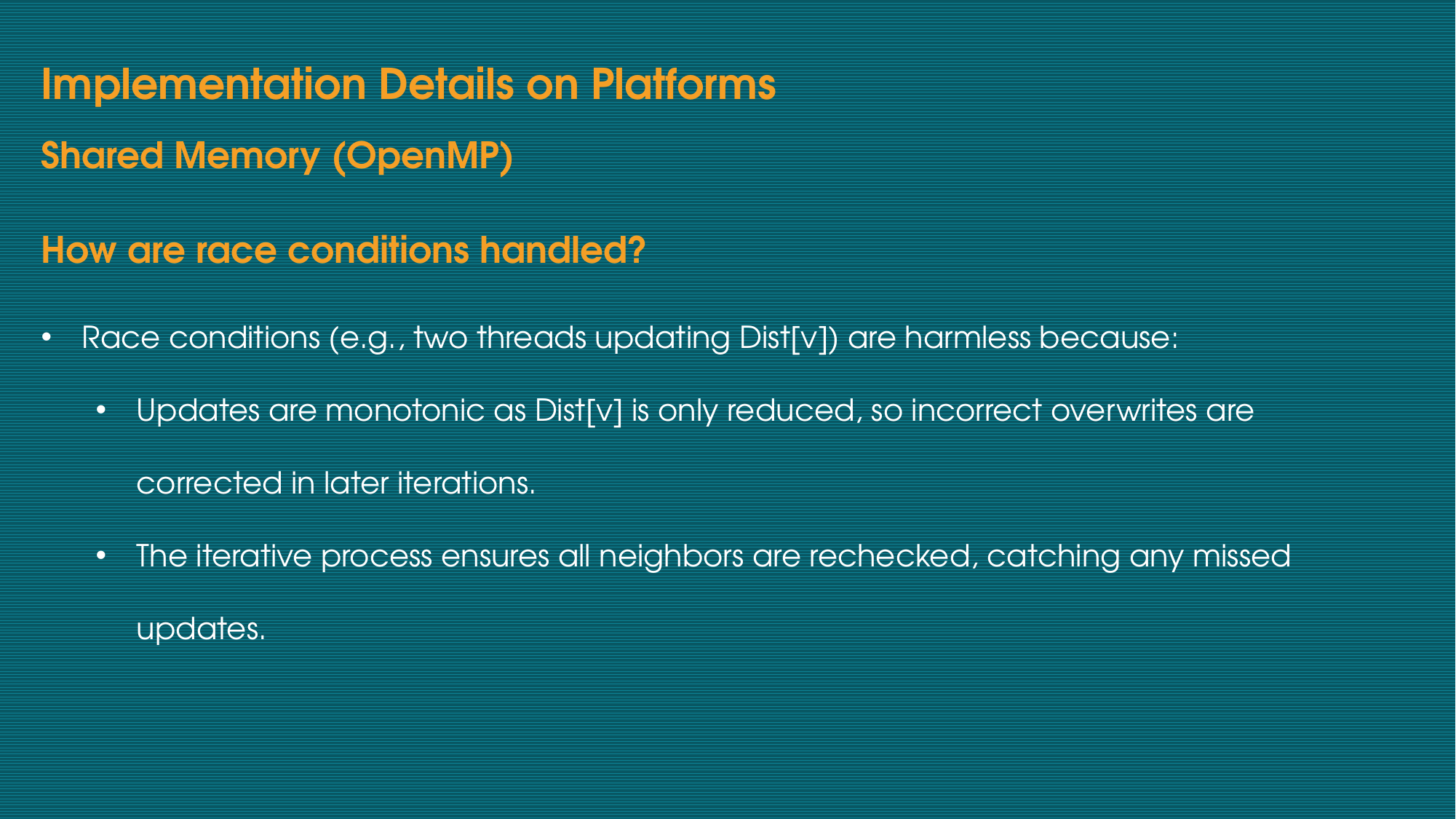

Implementation Details on Platforms
Shared Memory (OpenMP)
How are race conditions handled?
Race conditions (e.g., two threads updating Dist[v]) are harmless because:
Updates are monotonic as Dist[v] is only reduced, so incorrect overwrites are corrected in later iterations.
The iterative process ensures all neighbors are rechecked, catching any missed updates.